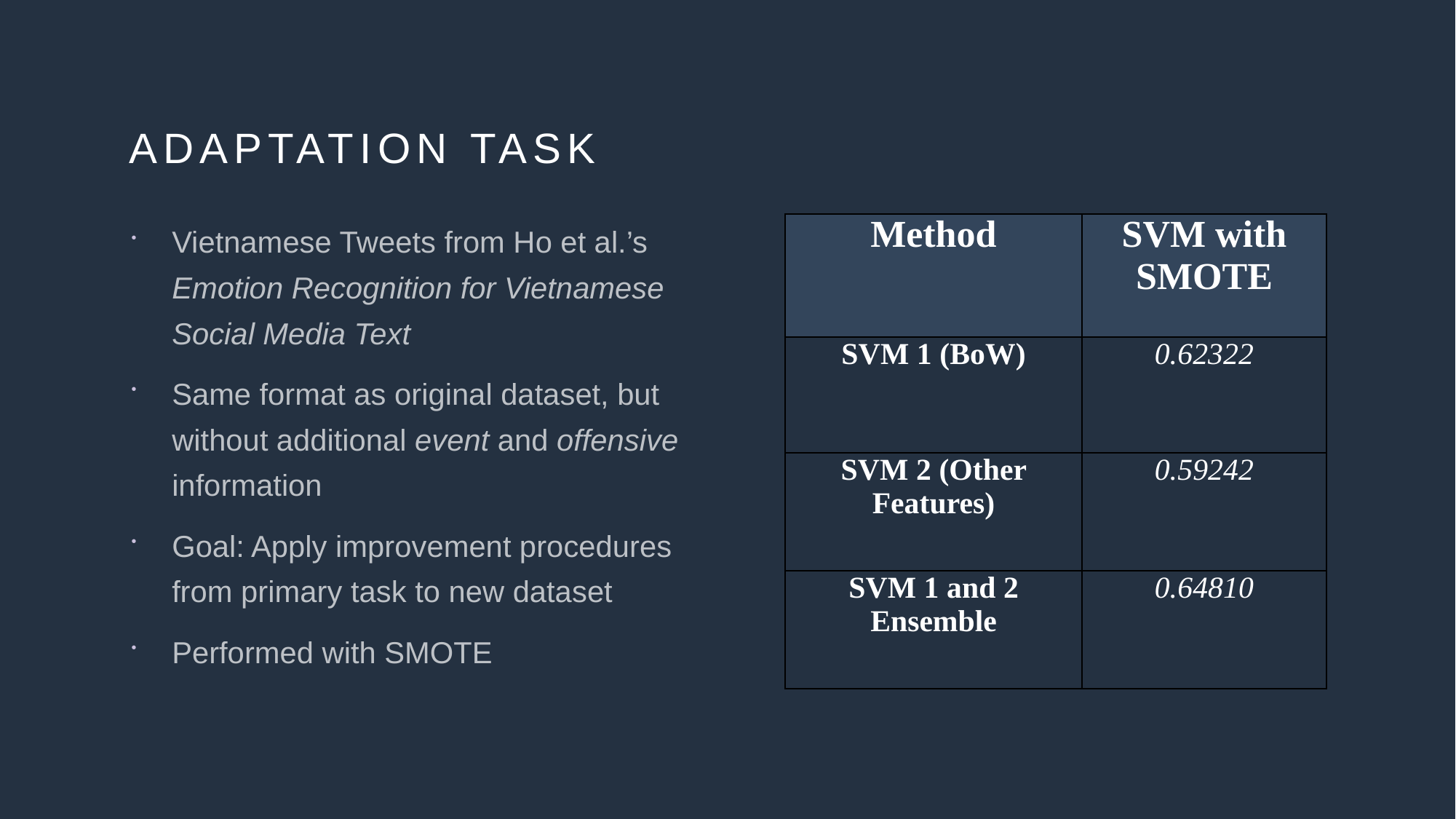

# Adaptation Task
| Method | SVM with SMOTE |
| --- | --- |
| SVM 1 (BoW) | 0.62322 |
| SVM 2 (Other Features) | 0.59242 |
| SVM 1 and 2 Ensemble | 0.64810 |

Vietnamese Tweets from Ho et al.’s Emotion Recognition for Vietnamese Social Media Text
Same format as original dataset, but without additional event and offensive information
Goal: Apply improvement procedures from primary task to new dataset
Performed with SMOTE